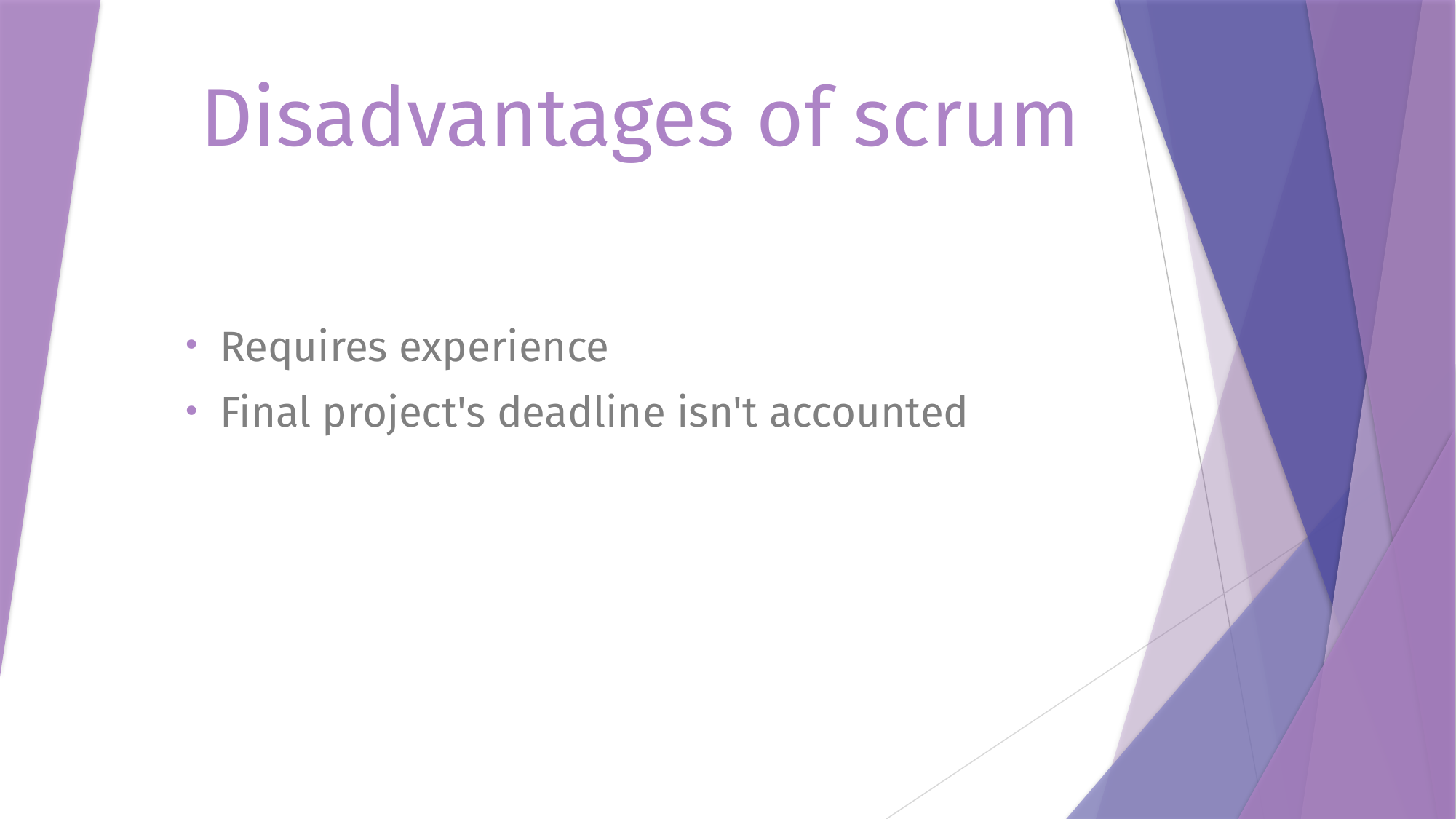

# Disadvantages of scrum
Requires experience
Final project's deadline isn't accounted